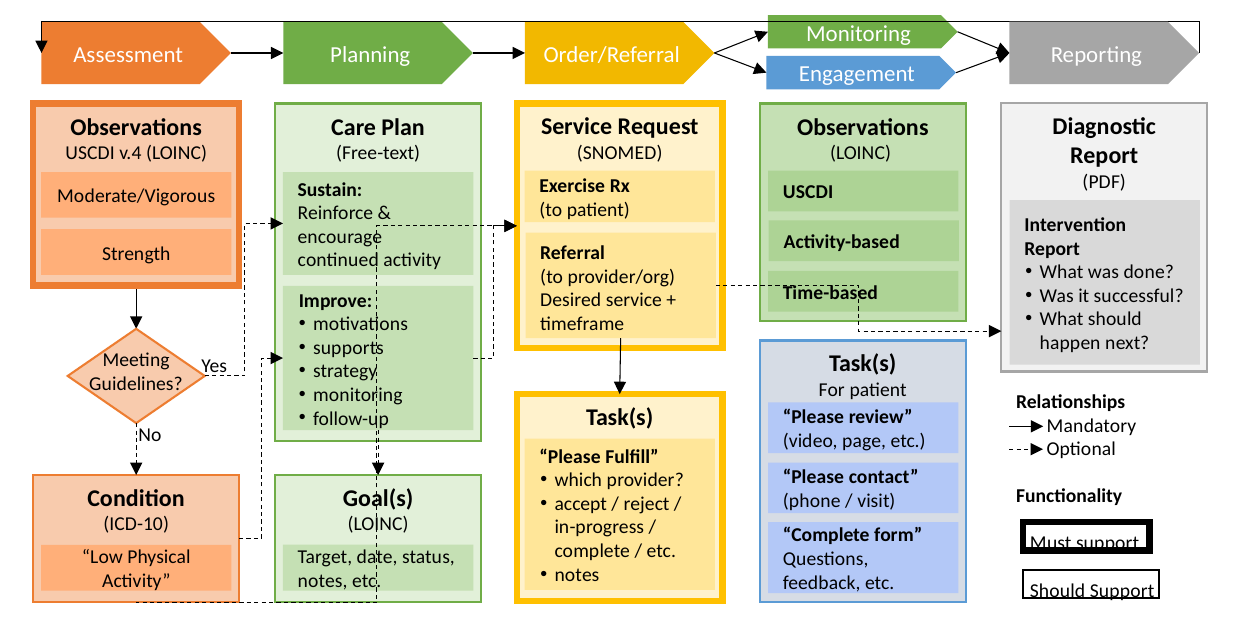

Monitoring
Assessment
Planning
Order/Referral
Reporting
Engagement
Diagnostic Report
(PDF)
Observations
(LOINC)

Care Plan
(Free-text)
Sustain:
Reinforce & encourage continued activity
Improve:
motivations
supports
strategy
monitoring
follow-up
Observations
USCDI v.4 (LOINC)

Moderate/Vigorous
Strength
Service Request
(SNOMED)
Exercise Rx
(to patient)
USCDI
Intervention Report
What was done?
Was it successful?
What should happen next?
Activity-based
Referral
(to provider/org)
Desired service + timeframe

Time-based

Meeting
Guidelines?
Task(s)
For patient
Yes
Relationships
Mandatory
Optional

Functionality
Must support
Should Support
Task(s)
“Please Fulfill”
which provider?
accept / reject / in-progress / complete / etc.
notes
“Please review”
(video, page, etc.)
No
“Please contact”
(phone / visit)
Condition
(ICD-10)

“Low Physical Activity”
Goal(s)
(LOINC)
Target, date, status, notes, etc.

“Complete form”
Questions, feedback, etc.